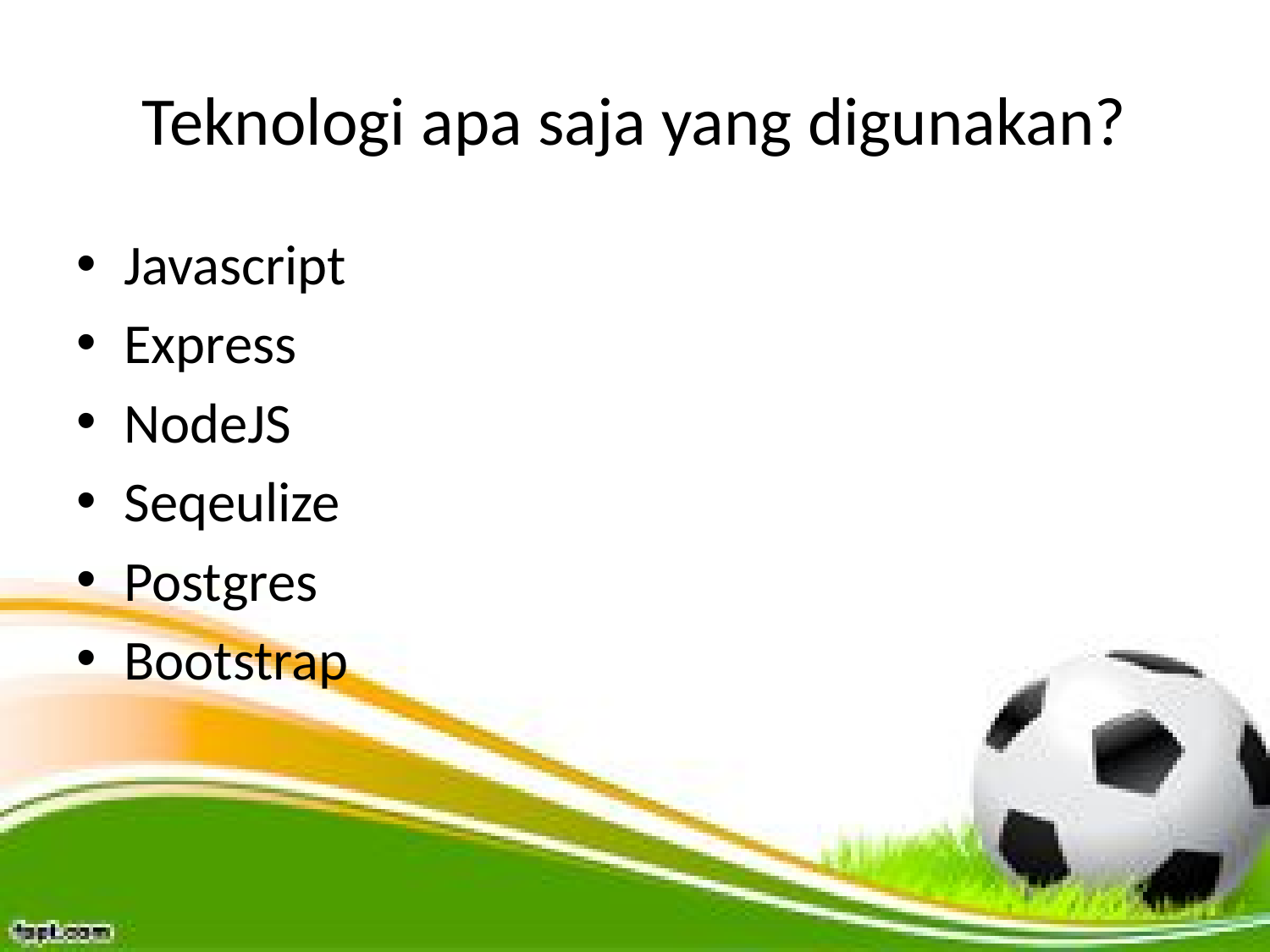

# Teknologi apa saja yang digunakan?
Javascript
Express
NodeJS
Seqeulize
Postgres
Bootstrap